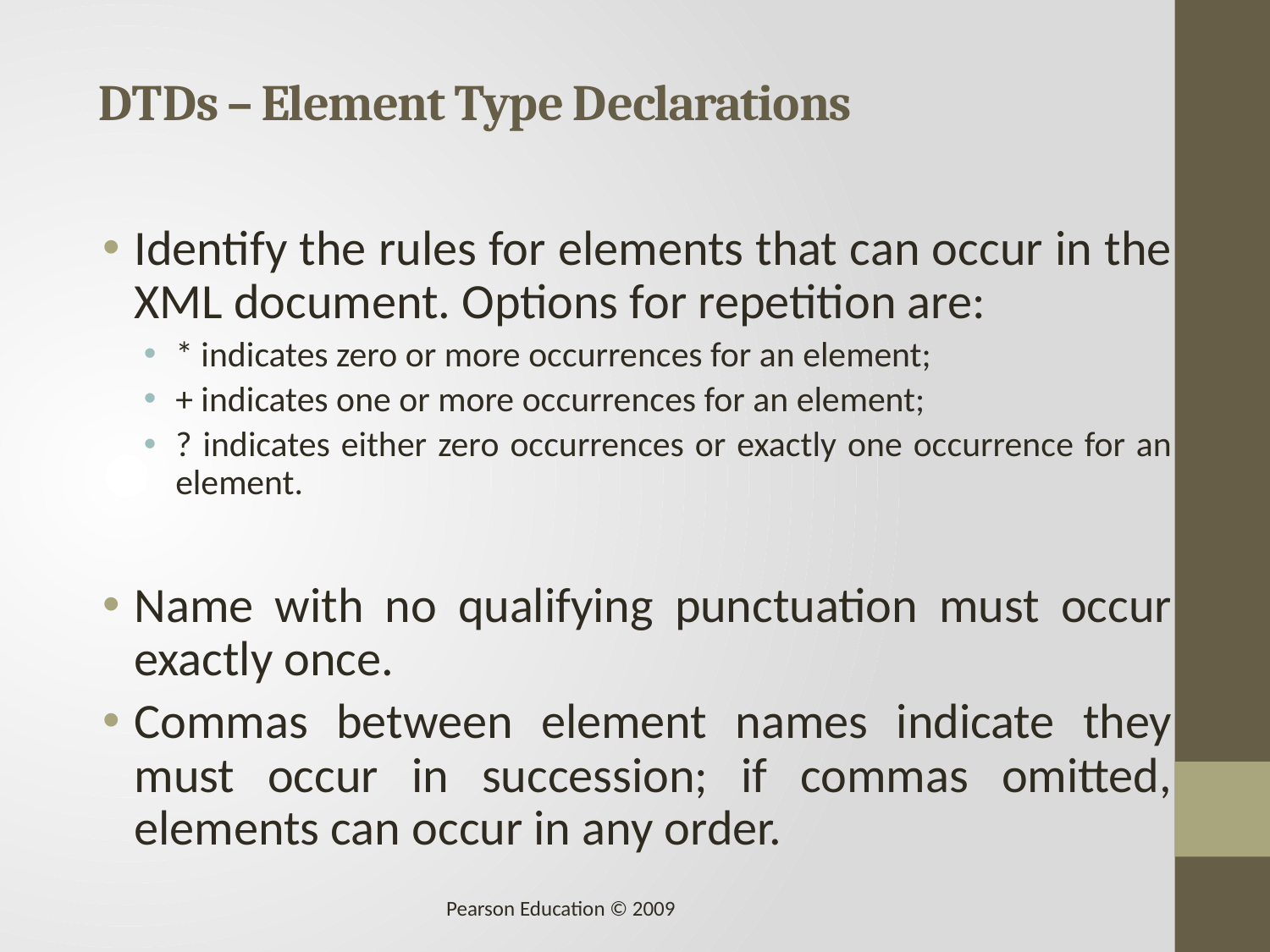

# DTDs – Element Type Declarations
Identify the rules for elements that can occur in the XML document. Options for repetition are:
* indicates zero or more occurrences for an element;
+ indicates one or more occurrences for an element;
? indicates either zero occurrences or exactly one occurrence for an element.

Name with no qualifying punctuation must occur exactly once.
Commas between element names indicate they must occur in succession; if commas omitted, elements can occur in any order.
Pearson Education © 2009